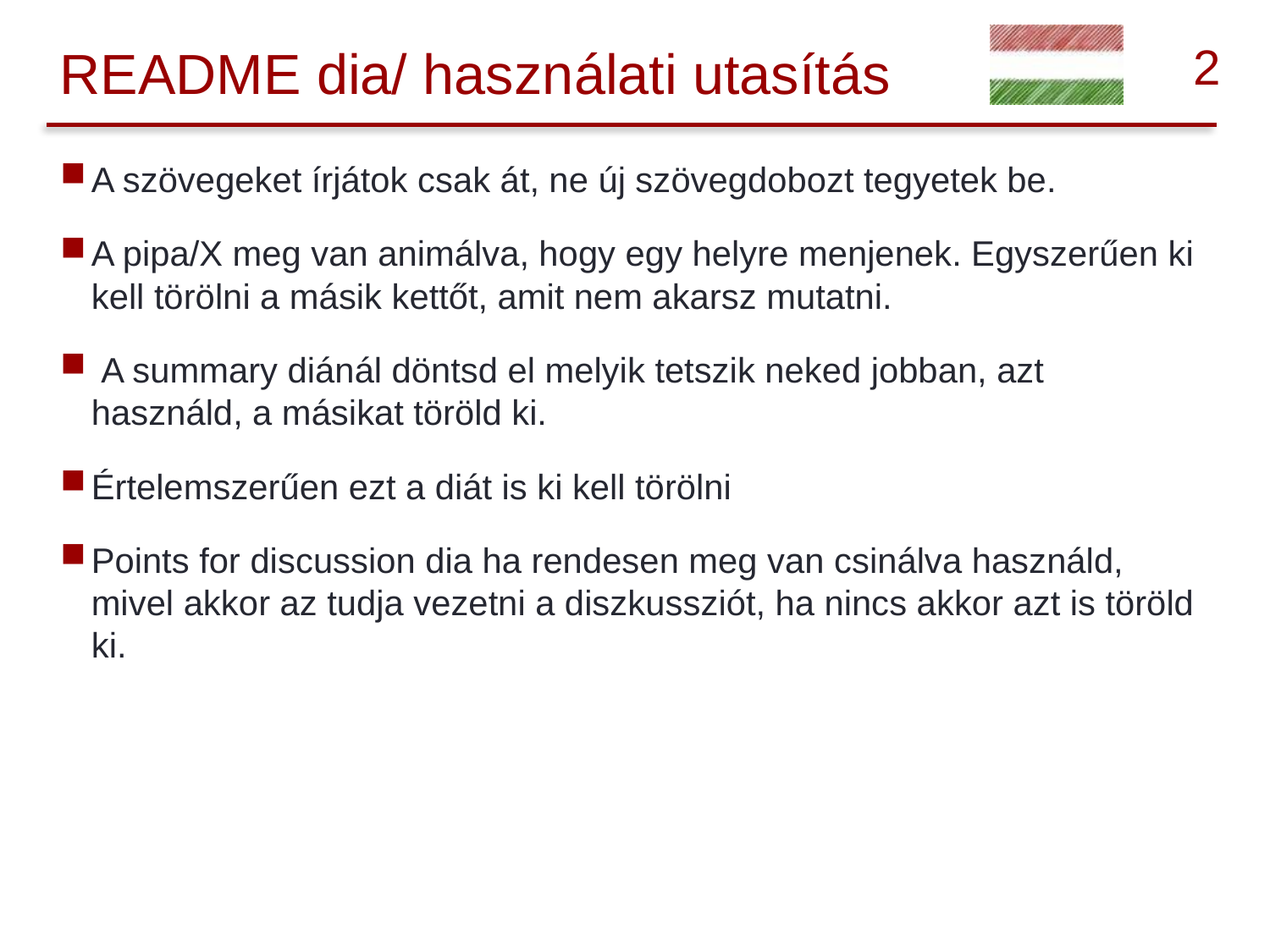

# README dia/ használati utasítás
A szövegeket írjátok csak át, ne új szövegdobozt tegyetek be.
A pipa/X meg van animálva, hogy egy helyre menjenek. Egyszerűen ki kell törölni a másik kettőt, amit nem akarsz mutatni.
 A summary diánál döntsd el melyik tetszik neked jobban, azt használd, a másikat töröld ki.
Értelemszerűen ezt a diát is ki kell törölni
Points for discussion dia ha rendesen meg van csinálva használd, mivel akkor az tudja vezetni a diszkussziót, ha nincs akkor azt is töröld ki.